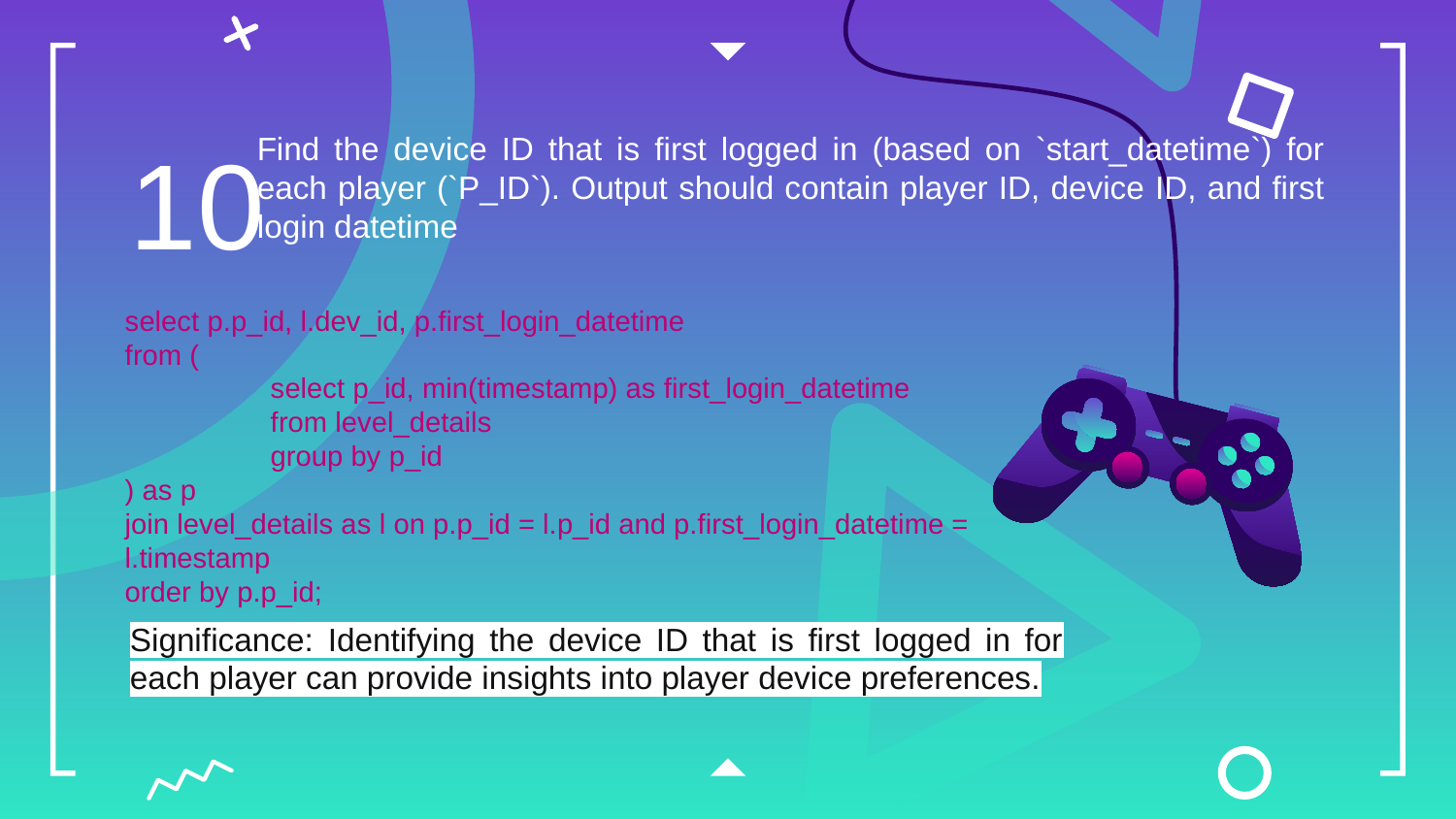

10
# Find the device ID that is first logged in (based on `start_datetime`) for each player (`P_ID`). Output should contain player ID, device ID, and first login datetime
select p.p_id, l.dev_id, p.first_login_datetime
from (
	select p_id, min(timestamp) as first_login_datetime
	from level_details
	group by p_id
) as p
join level_details as l on p.p_id = l.p_id and p.first_login_datetime = l.timestamp
order by p.p_id;

Significance: Identifying the device ID that is first logged in for each player can provide insights into player device preferences.